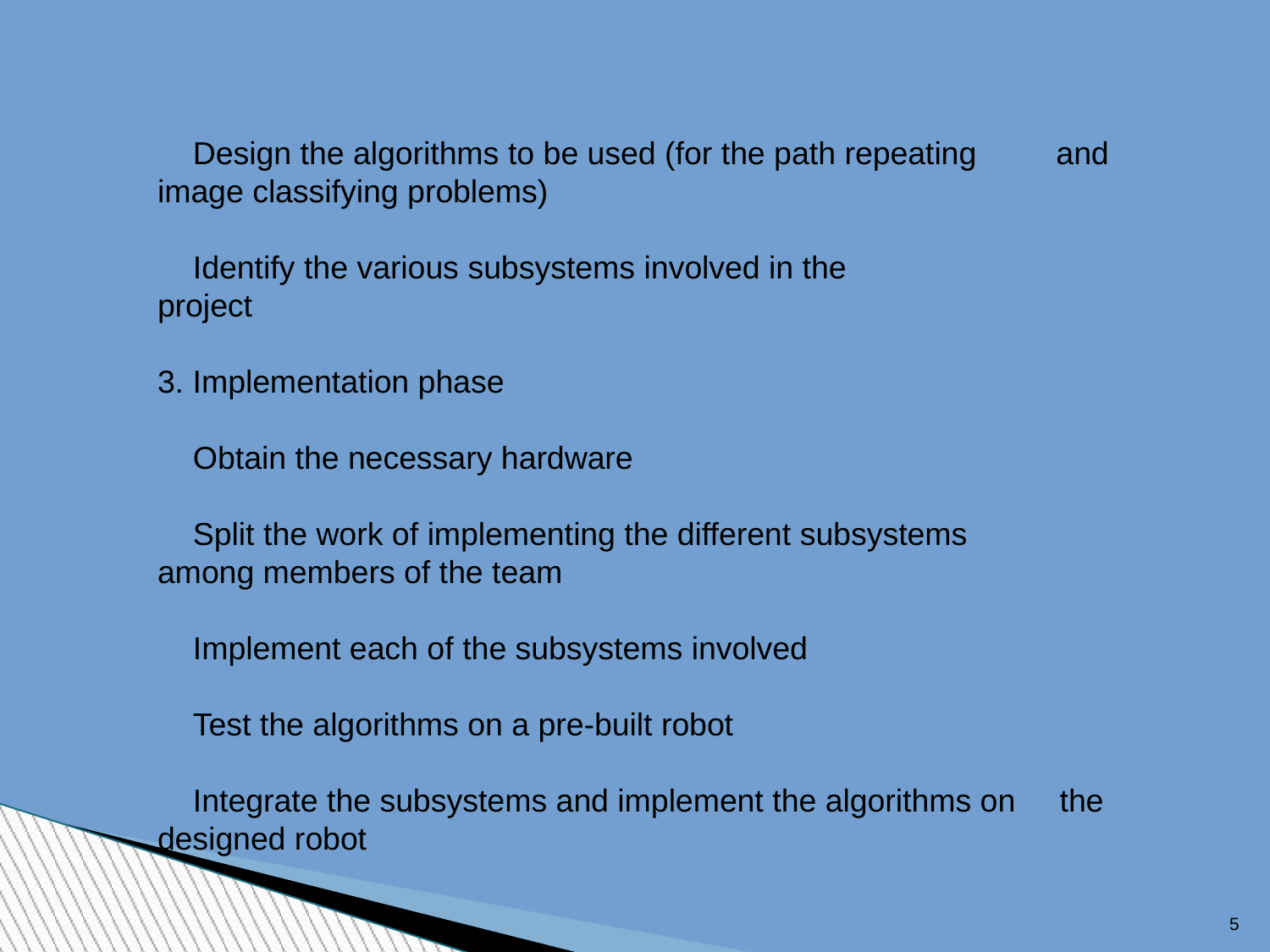

Design the algorithms to be used (for the path repeating         and image classifying problems)

    Identify the various subsystems involved in the                        project

3. Implementation phase

    Obtain the necessary hardware

    Split the work of implementing the different subsystems          among members of the team

    Implement each of the subsystems involved

    Test the algorithms on a pre-built robot

    Integrate the subsystems and implement the algorithms on     the designed robot

5